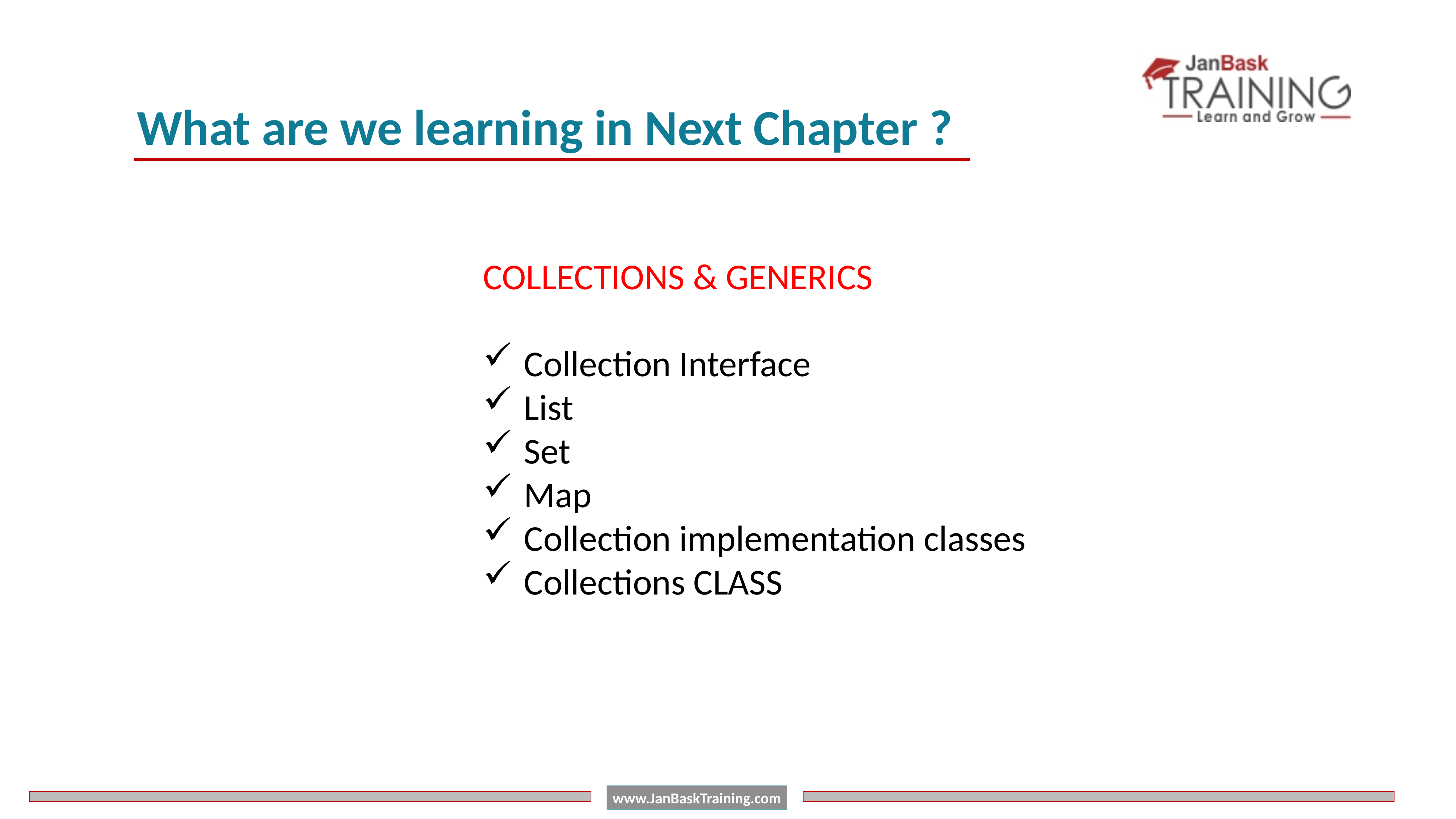

What are we learning in Next Chapter ?

COLLECTIONS & GENERICS

Collection Interface
List
Set
Map
Collection implementation classes
Collections CLASS